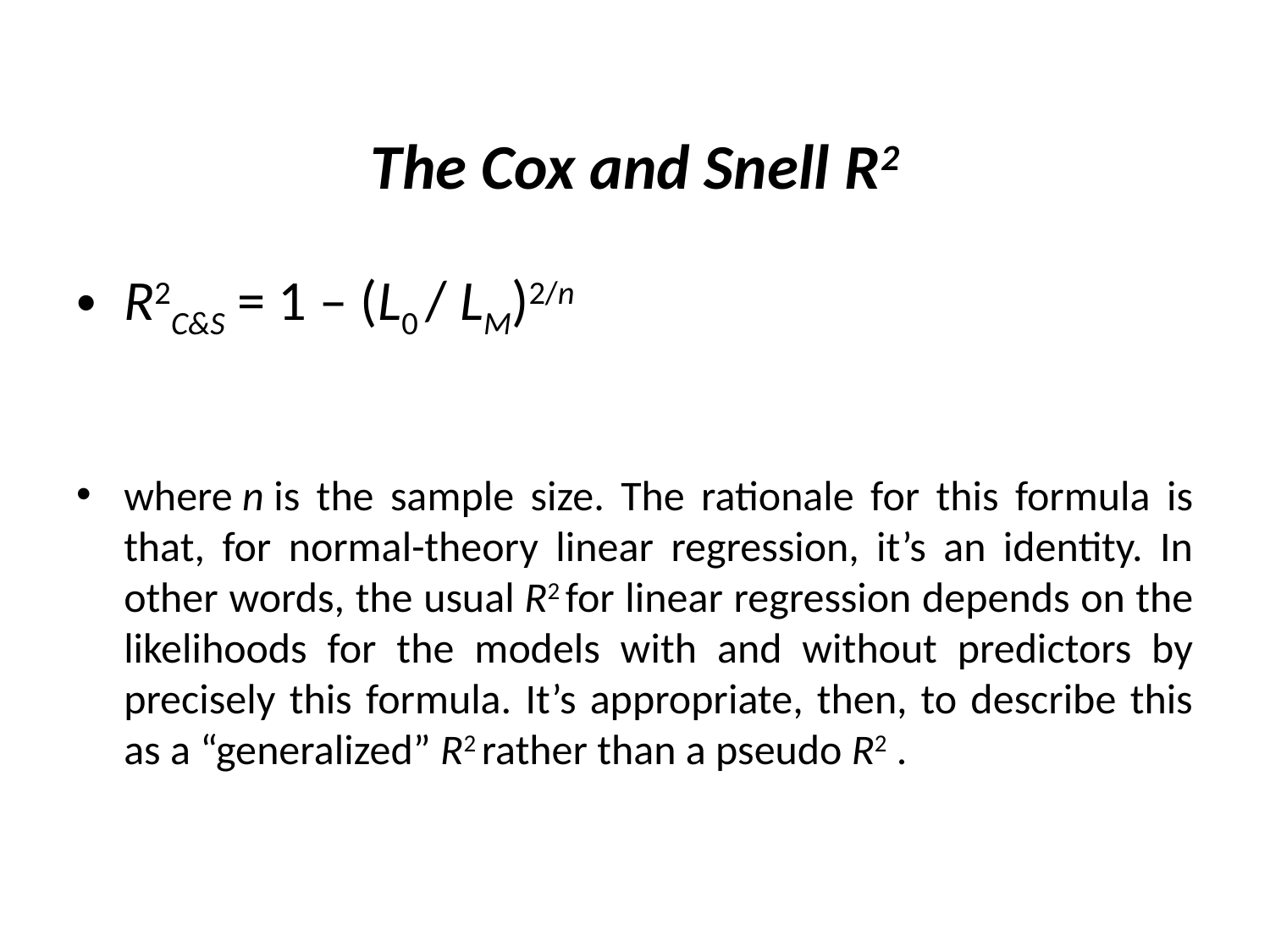

# The Cox and Snell R2
R2C&S = 1 – (L0 / LM)2/n

where n is the sample size. The rationale for this formula is that, for normal-theory linear regression, it’s an identity. In other words, the usual R2 for linear regression depends on the likelihoods for the models with and without predictors by precisely this formula. It’s appropriate, then, to describe this as a “generalized” R2 rather than a pseudo R2 .